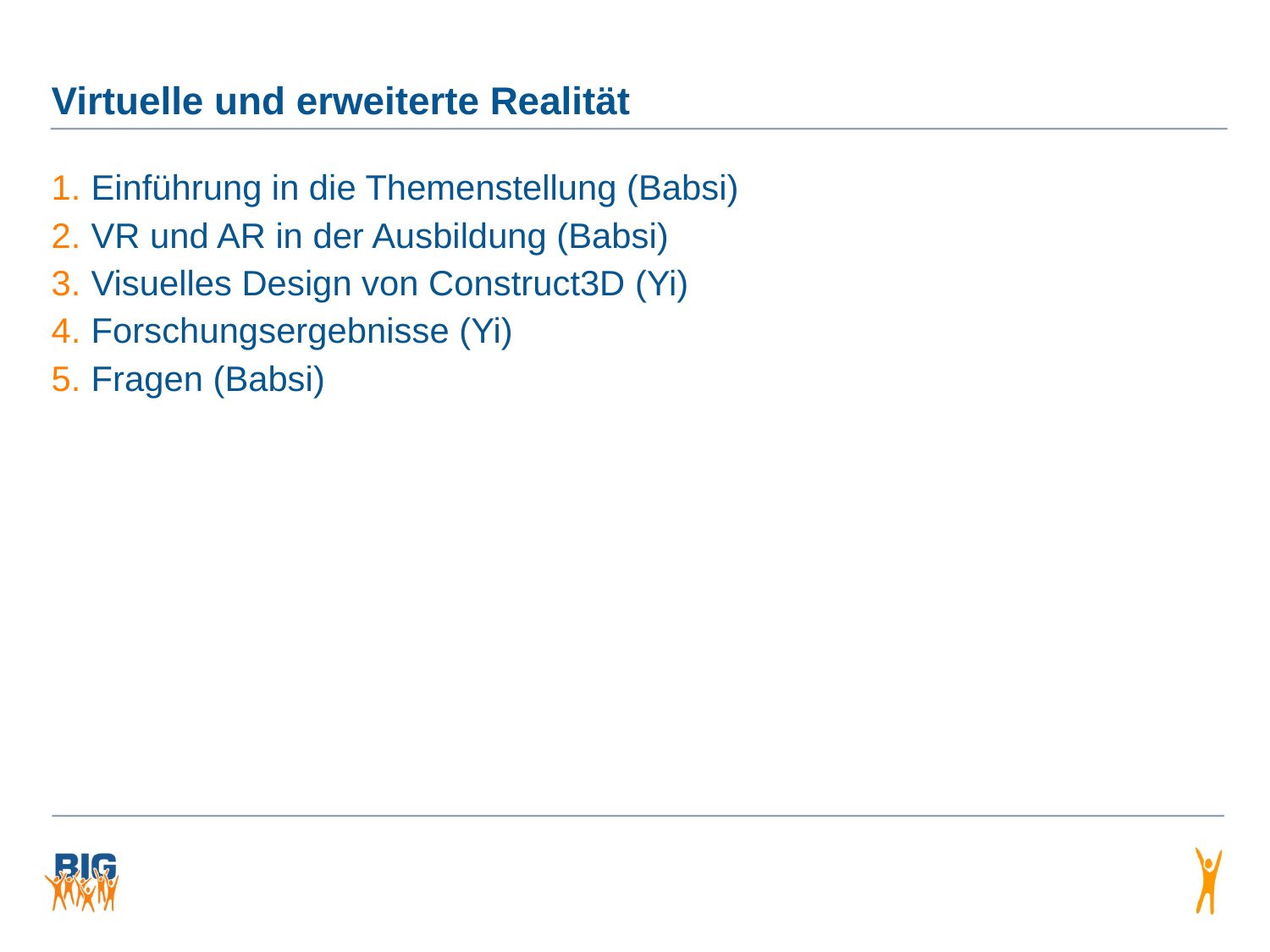

# Virtuelle und erweiterte Realität
Einführung in die Themenstellung (Babsi)
VR und AR in der Ausbildung (Babsi)
Visuelles Design von Construct3D (Yi)
Forschungsergebnisse (Yi)
Fragen (Babsi)
2